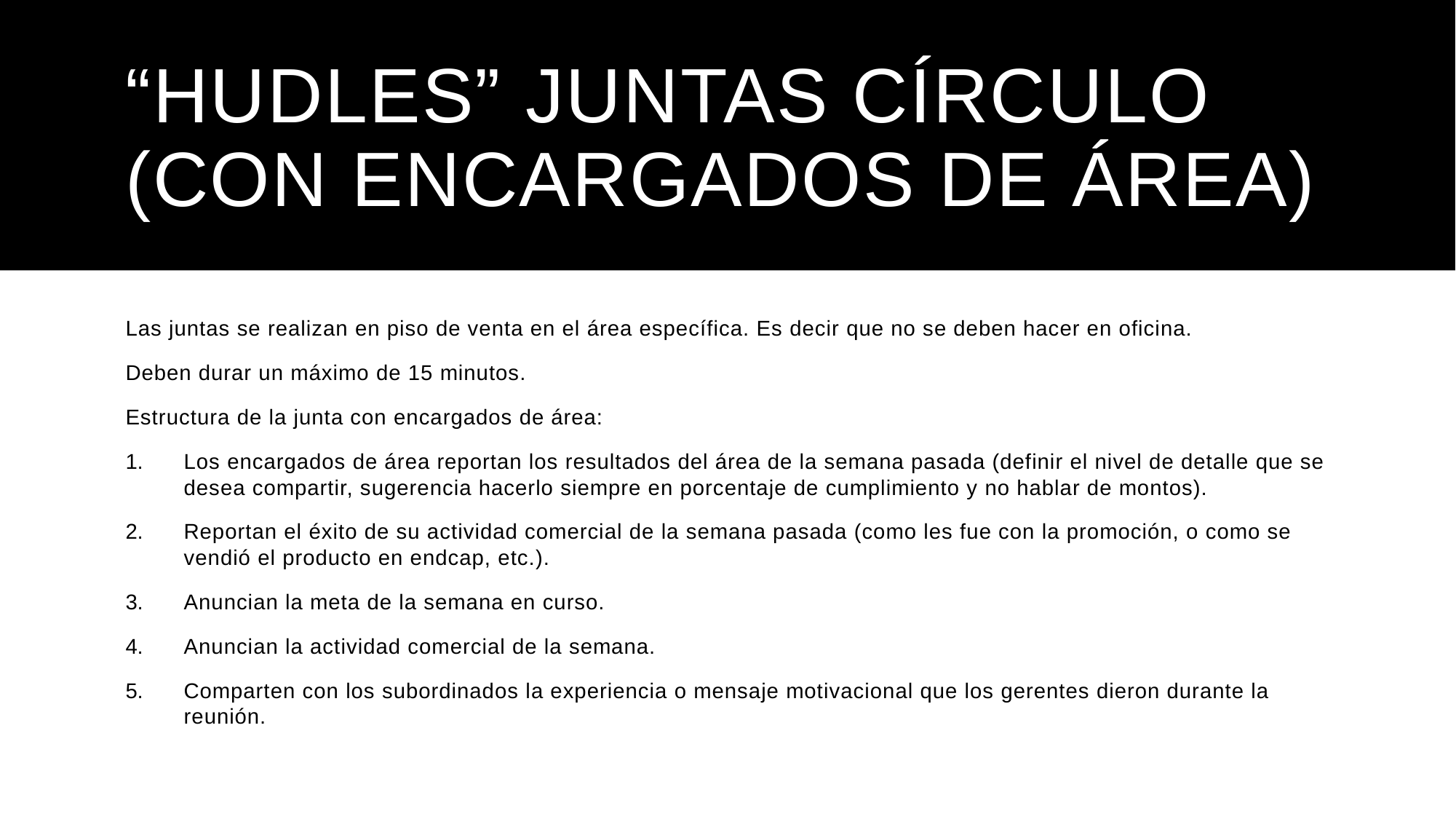

# “hudles” juntas círculo (con encargados de área)
Las juntas se realizan en piso de venta en el área específica. Es decir que no se deben hacer en oficina.
Deben durar un máximo de 15 minutos.
Estructura de la junta con encargados de área:
Los encargados de área reportan los resultados del área de la semana pasada (definir el nivel de detalle que se desea compartir, sugerencia hacerlo siempre en porcentaje de cumplimiento y no hablar de montos).
Reportan el éxito de su actividad comercial de la semana pasada (como les fue con la promoción, o como se vendió el producto en endcap, etc.).
Anuncian la meta de la semana en curso.
Anuncian la actividad comercial de la semana.
Comparten con los subordinados la experiencia o mensaje motivacional que los gerentes dieron durante la reunión.